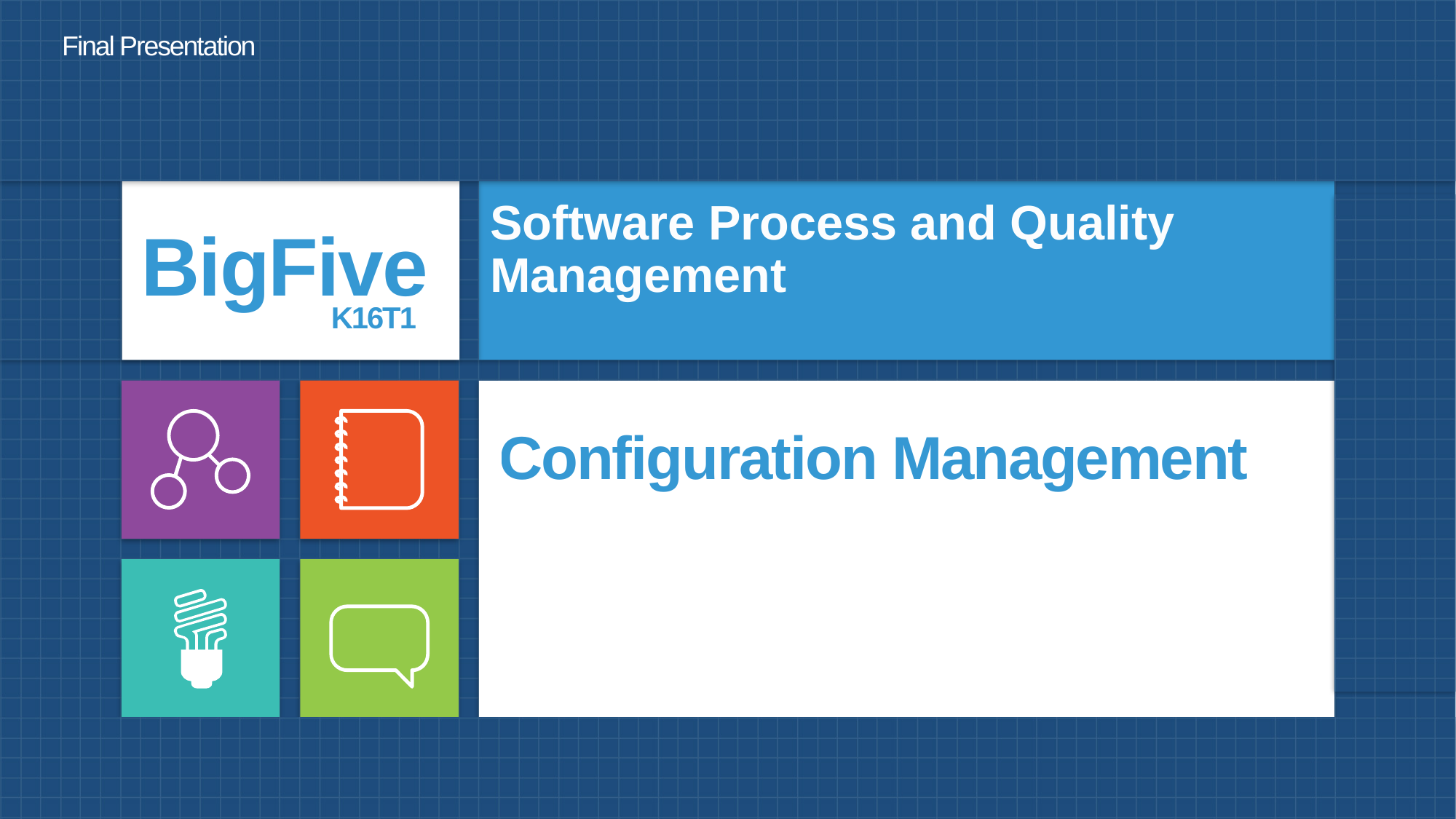

Final Presentation
Software Process and Quality Management
# Configuration Management